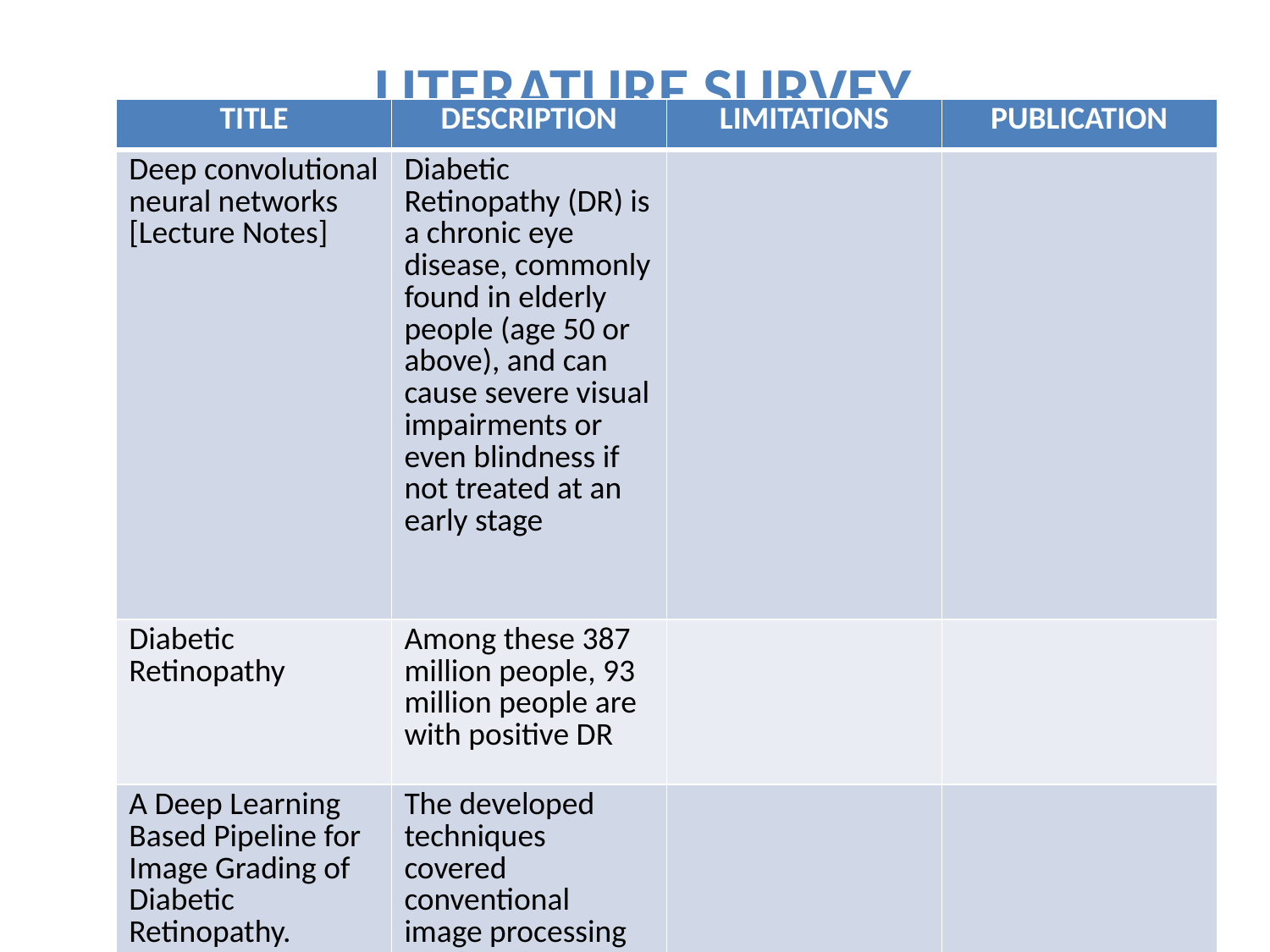

LITERATURE SURVEY
| TITLE | DESCRIPTION | LIMITATIONS | PUBLICATION |
| --- | --- | --- | --- |
| Deep convolutional neural networks [Lecture Notes] | Diabetic Retinopathy (DR) is a chronic eye disease, commonly found in elderly people (age 50 or above), and can cause severe visual impairments or even blindness if not treated at an early stage |  |  |
| Diabetic Retinopathy | Among these 387 million people, 93 million people are with positive DR |  |  |
| A Deep Learning Based Pipeline for Image Grading of Diabetic Retinopathy. | The developed techniques covered conventional image processing machine learning, optimization, deep learning, and now explainable models. Wang Yu, proposed a research [6] framework |  |  |